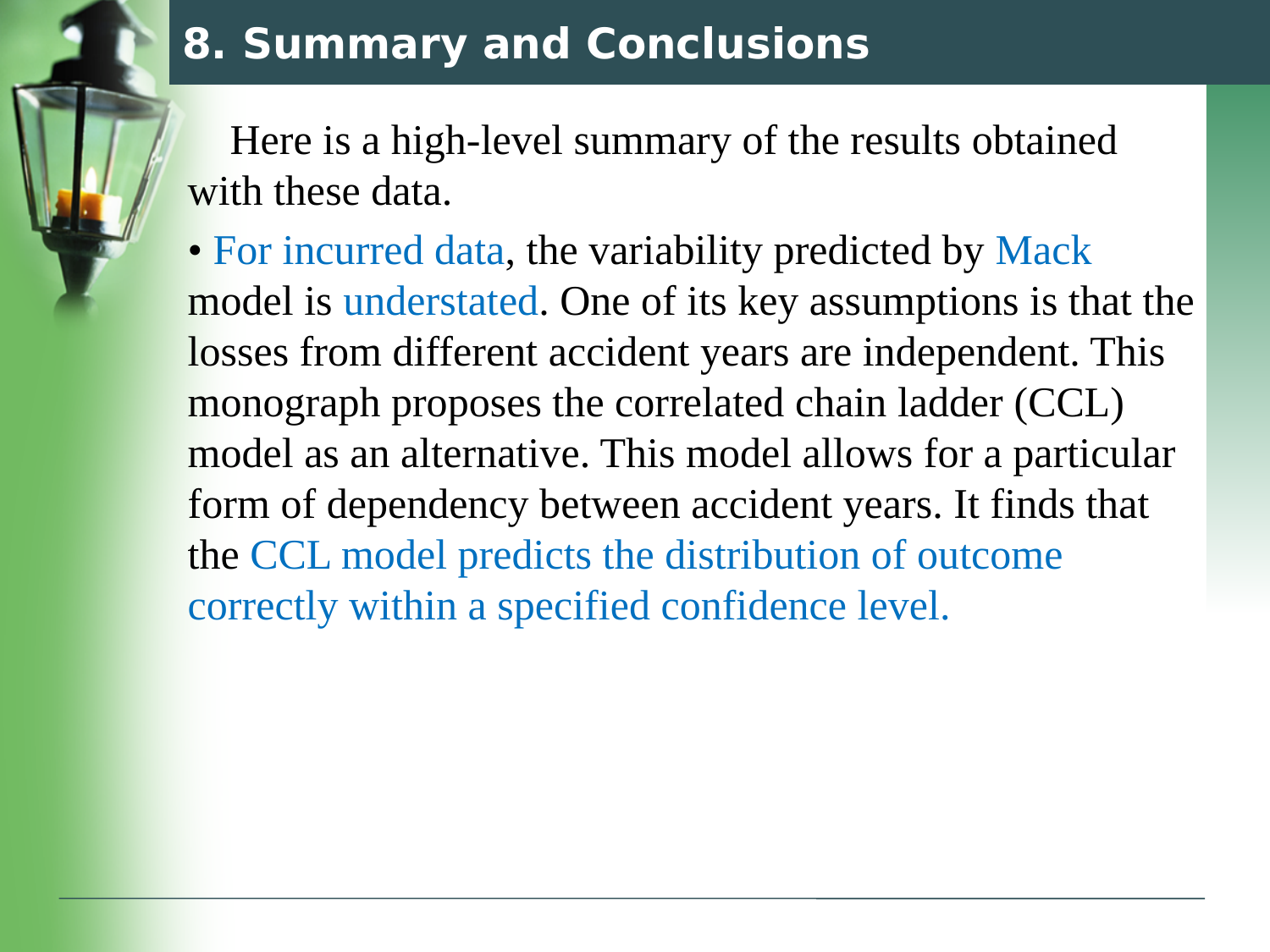

# 8. Summary and Conclusions
    Here is a high-level summary of the results obtained with these data.
• For incurred data, the variability predicted by Mack model is understated. One of its key assumptions is that the losses from different accident years are independent. This monograph proposes the correlated chain ladder (CCL) model as an alternative. This model allows for a particular form of dependency between accident years. It finds that the CCL model predicts the distribution of outcome correctly within a specified confidence level.